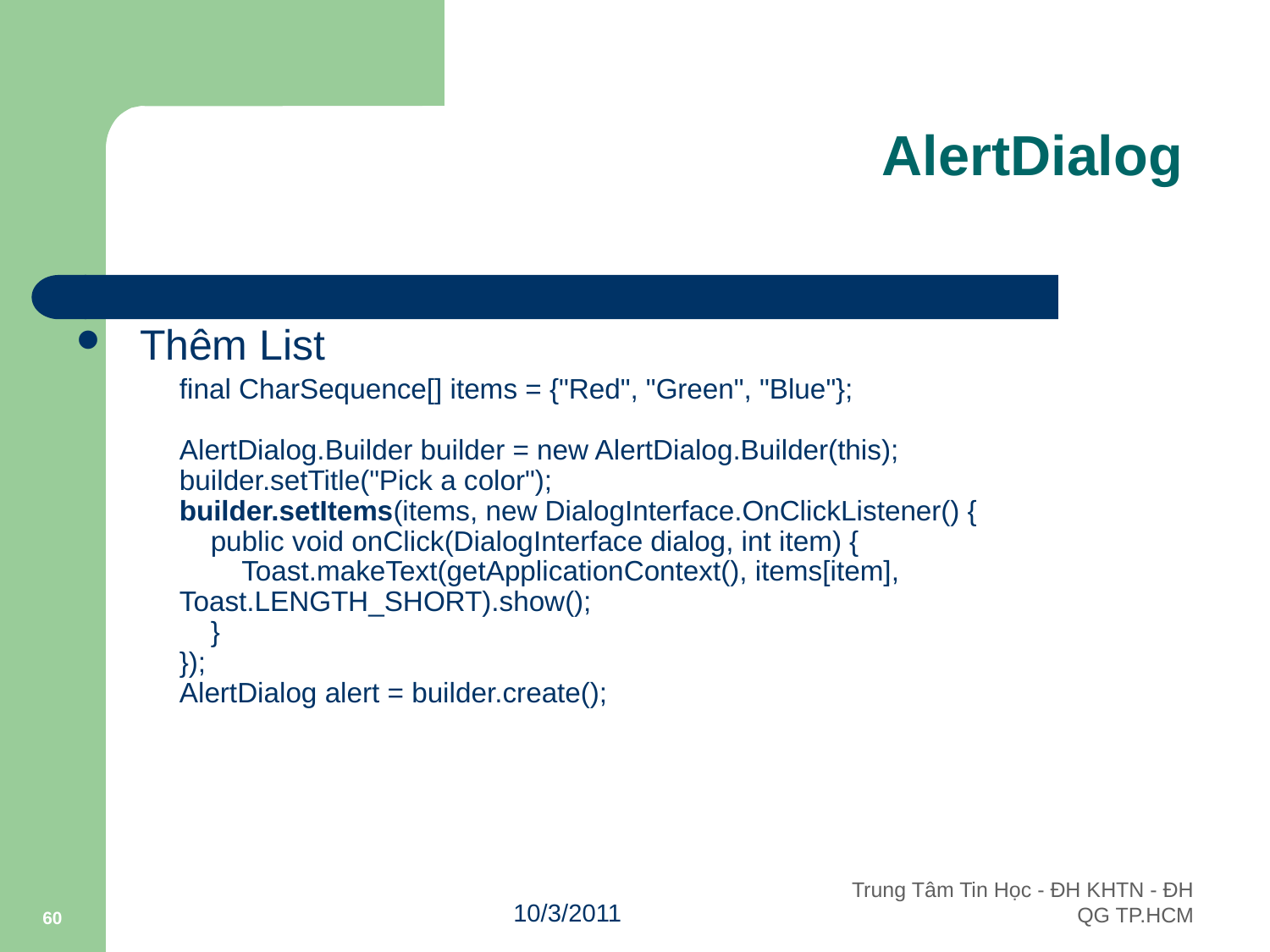

# AlertDialog
Thêm List
	final CharSequence[] items = {"Red", "Green", "Blue"};
AlertDialog.Builder builder = new AlertDialog.Builder(this);
builder.setTitle("Pick a color");
builder.setItems(items, new DialogInterface.OnClickListener() {
    public void onClick(DialogInterface dialog, int item) {
        Toast.makeText(getApplicationContext(), items[item], Toast.LENGTH_SHORT).show();
    }
});
AlertDialog alert = builder.create();
60
10/3/2011
Trung Tâm Tin Học - ĐH KHTN - ĐH QG TP.HCM